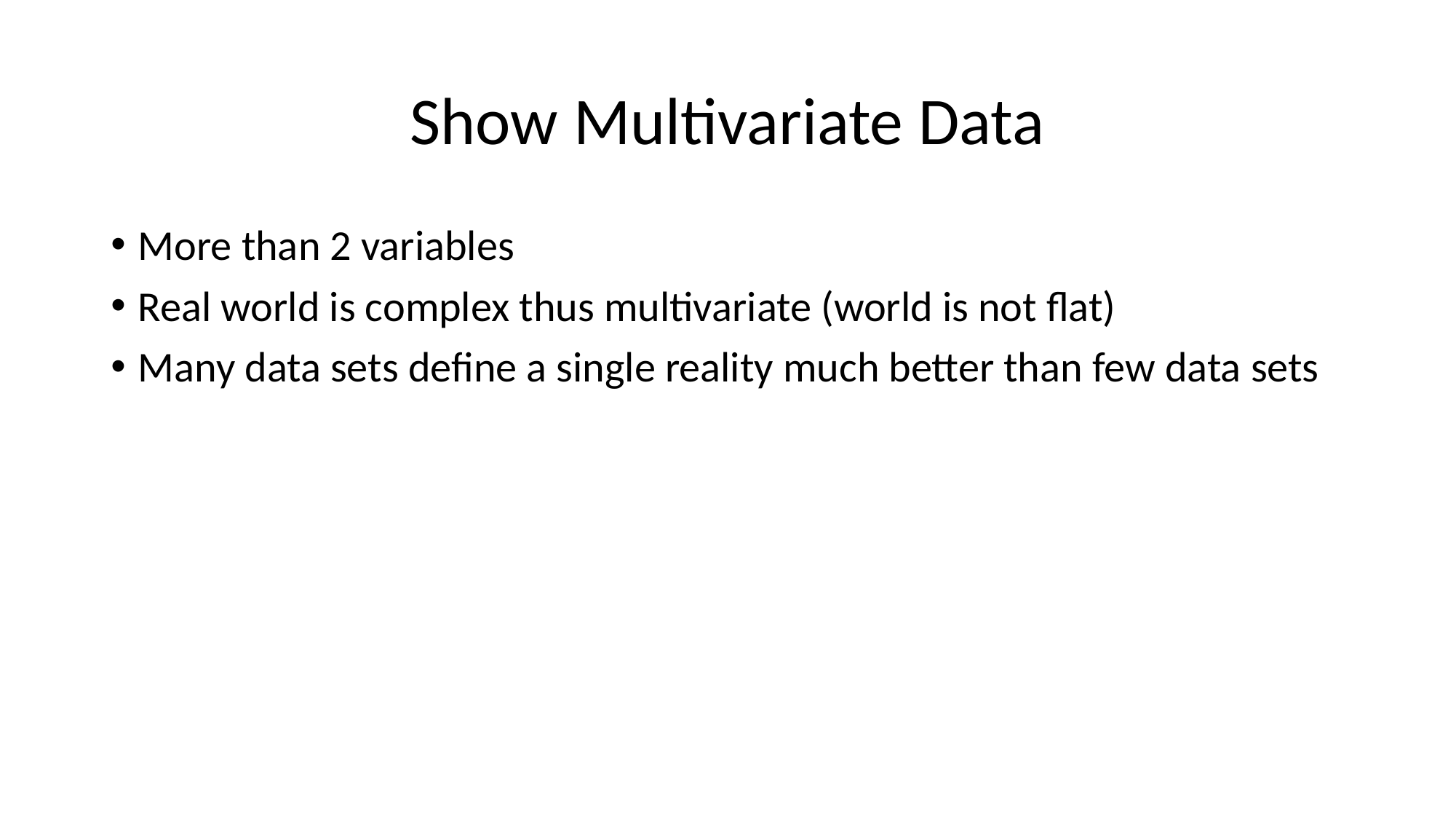

# Show Multivariate Data
More than 2 variables
Real world is complex thus multivariate (world is not flat)
Many data sets define a single reality much better than few data sets